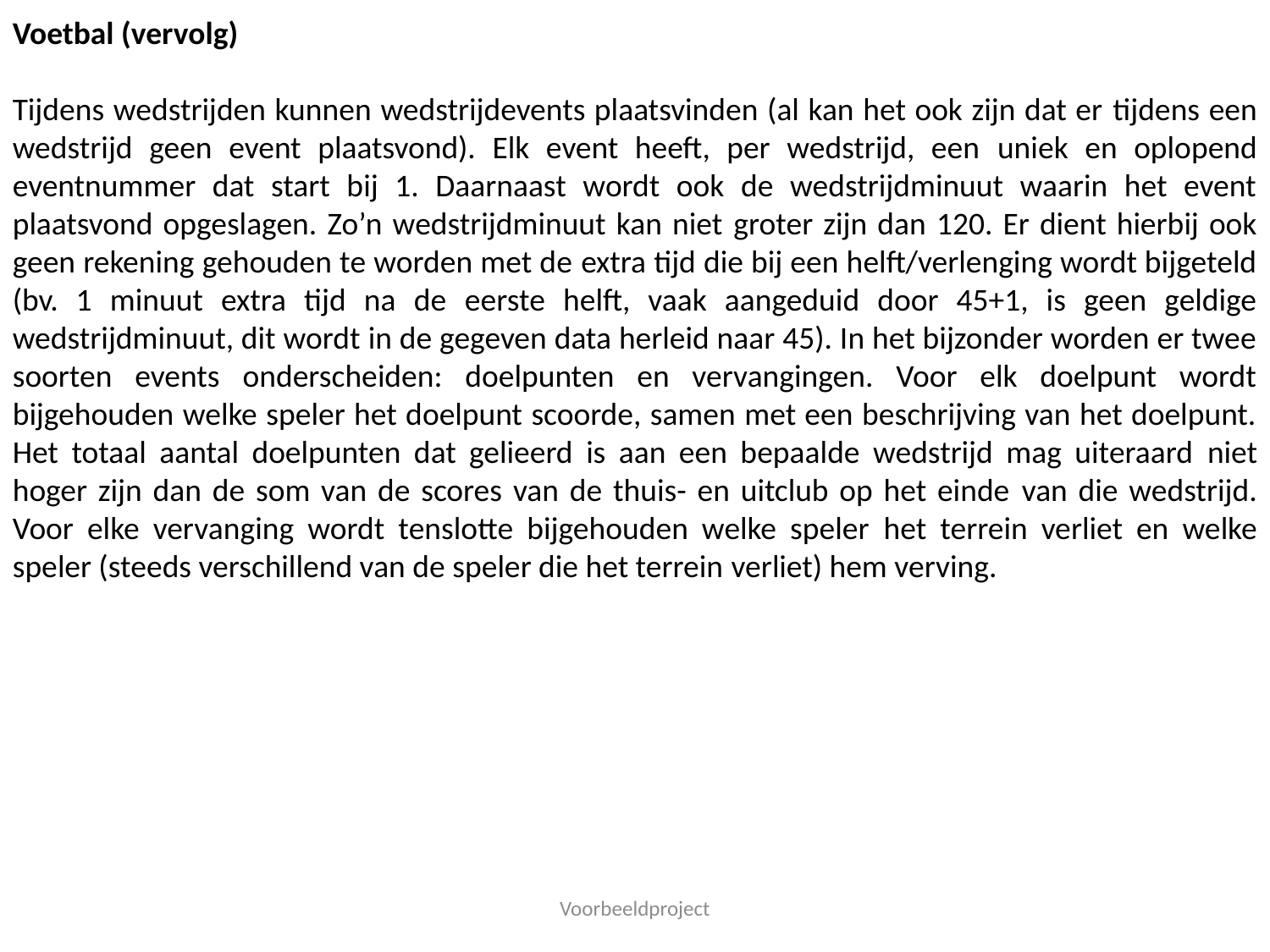

Voetbal (vervolg)

Tijdens wedstrijden kunnen wedstrijdevents plaatsvinden (al kan het ook zijn dat er tijdens een wedstrijd geen event plaatsvond). Elk event heeft, per wedstrijd, een uniek en oplopend eventnummer dat start bij 1. Daarnaast wordt ook de wedstrijdminuut waarin het event plaatsvond opgeslagen. Zo’n wedstrijdminuut kan niet groter zijn dan 120. Er dient hierbij ook geen rekening gehouden te worden met de extra tijd die bij een helft/verlenging wordt bijgeteld (bv. 1 minuut extra tijd na de eerste helft, vaak aangeduid door 45+1, is geen geldige wedstrijdminuut, dit wordt in de gegeven data herleid naar 45). In het bijzonder worden er twee soorten events onderscheiden: doelpunten en vervangingen. Voor elk doelpunt wordt bijgehouden welke speler het doelpunt scoorde, samen met een beschrijving van het doelpunt. Het totaal aantal doelpunten dat gelieerd is aan een bepaalde wedstrijd mag uiteraard niet hoger zijn dan de som van de scores van de thuis- en uitclub op het einde van die wedstrijd. Voor elke vervanging wordt tenslotte bijgehouden welke speler het terrein verliet en welke speler (steeds verschillend van de speler die het terrein verliet) hem verving.
Voorbeeldproject